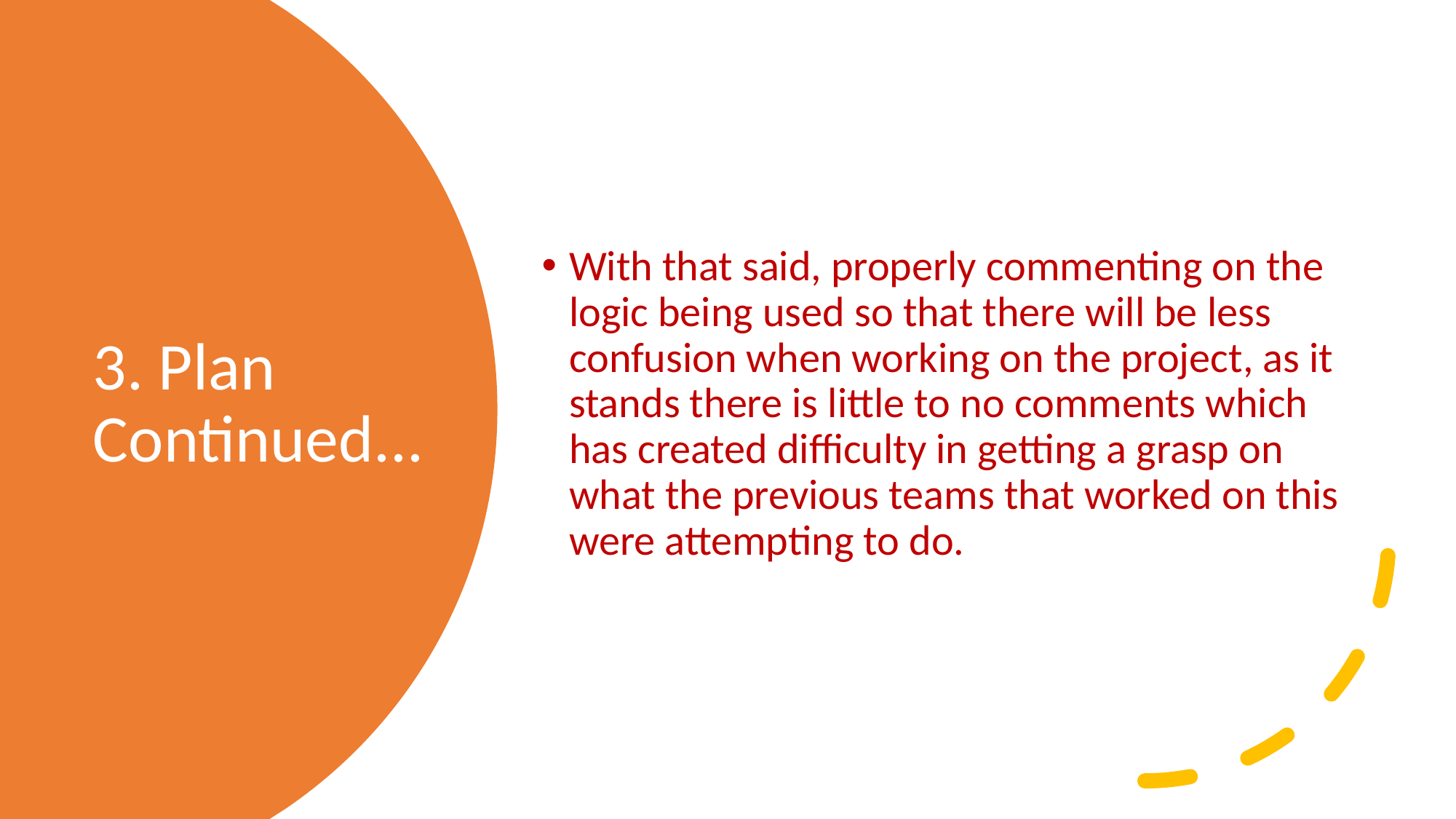

With that said, properly commenting on the logic being used so that there will be less confusion when working on the project, as it stands there is little to no comments which has created difficulty in getting a grasp on what the previous teams that worked on this were attempting to do.
# 3. Plan Continued...